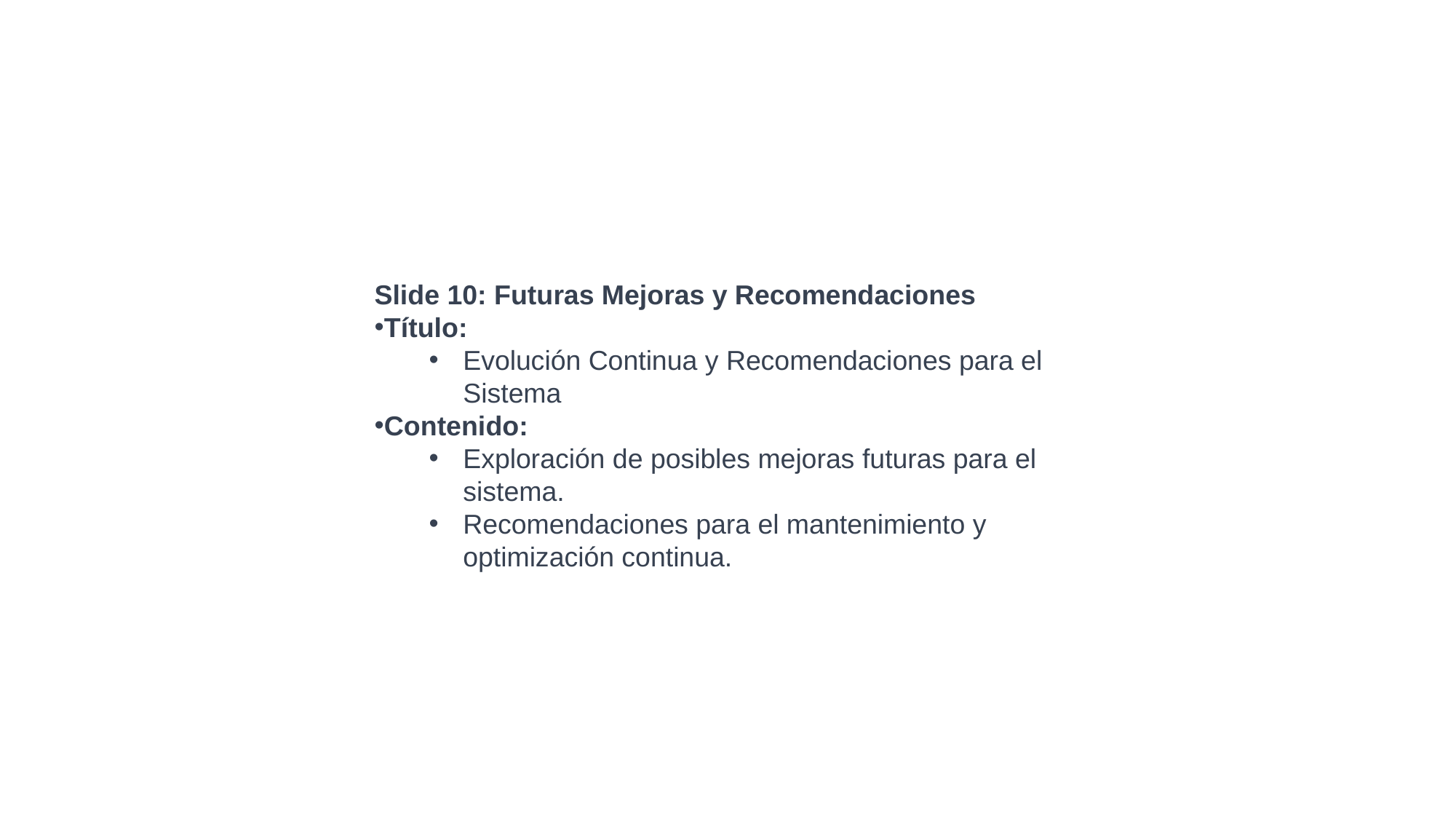

Slide 10: Futuras Mejoras y Recomendaciones
Título:
Evolución Continua y Recomendaciones para el Sistema
Contenido:
Exploración de posibles mejoras futuras para el sistema.
Recomendaciones para el mantenimiento y optimización continua.